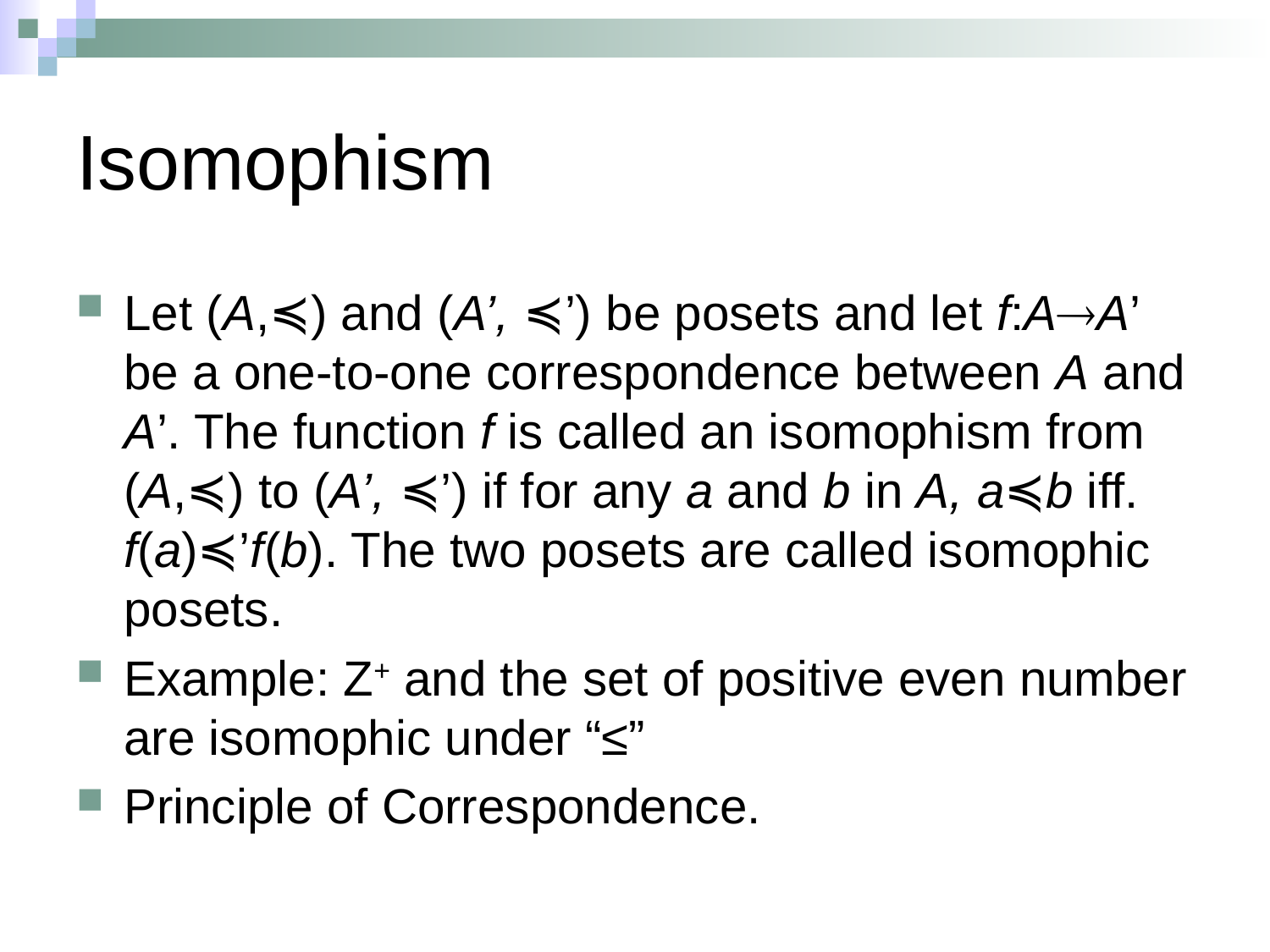

# Isomophism
Let (A,≼) and (A’, ≼’) be posets and let f:A→A’ be a one-to-one correspondence between A and A’. The function f is called an isomophism from (A,≼) to (A’, ≼’) if for any a and b in A, a≼b iff. f(a)≼’f(b). The two posets are called isomophic posets.
Example: Z+ and the set of positive even number are isomophic under “≤”
Principle of Correspondence.